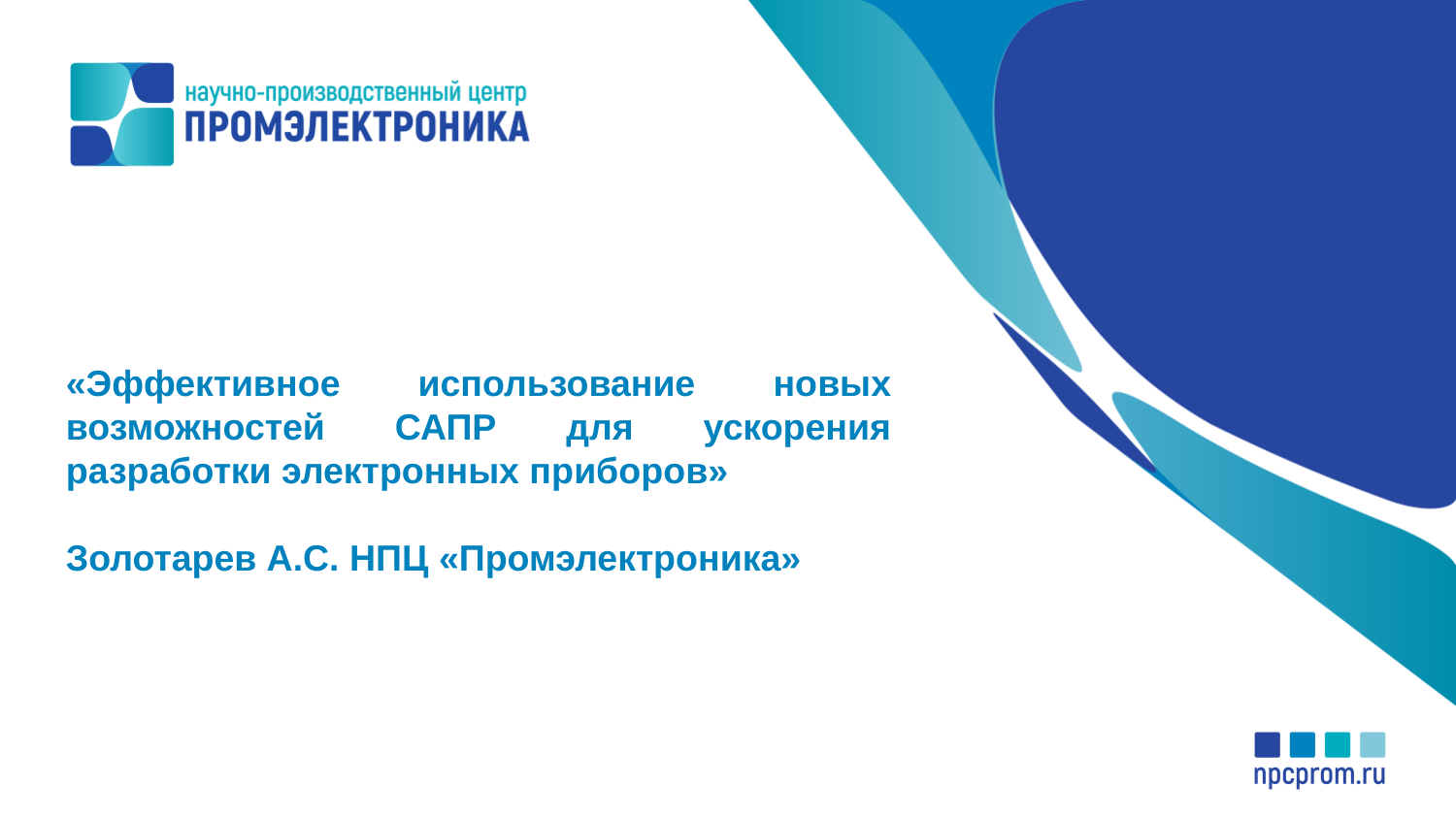

«Эффективное использование новых возможностей САПР для ускорения разработки электронных приборов»

Золотарев А.С. НПЦ «Промэлектроника»